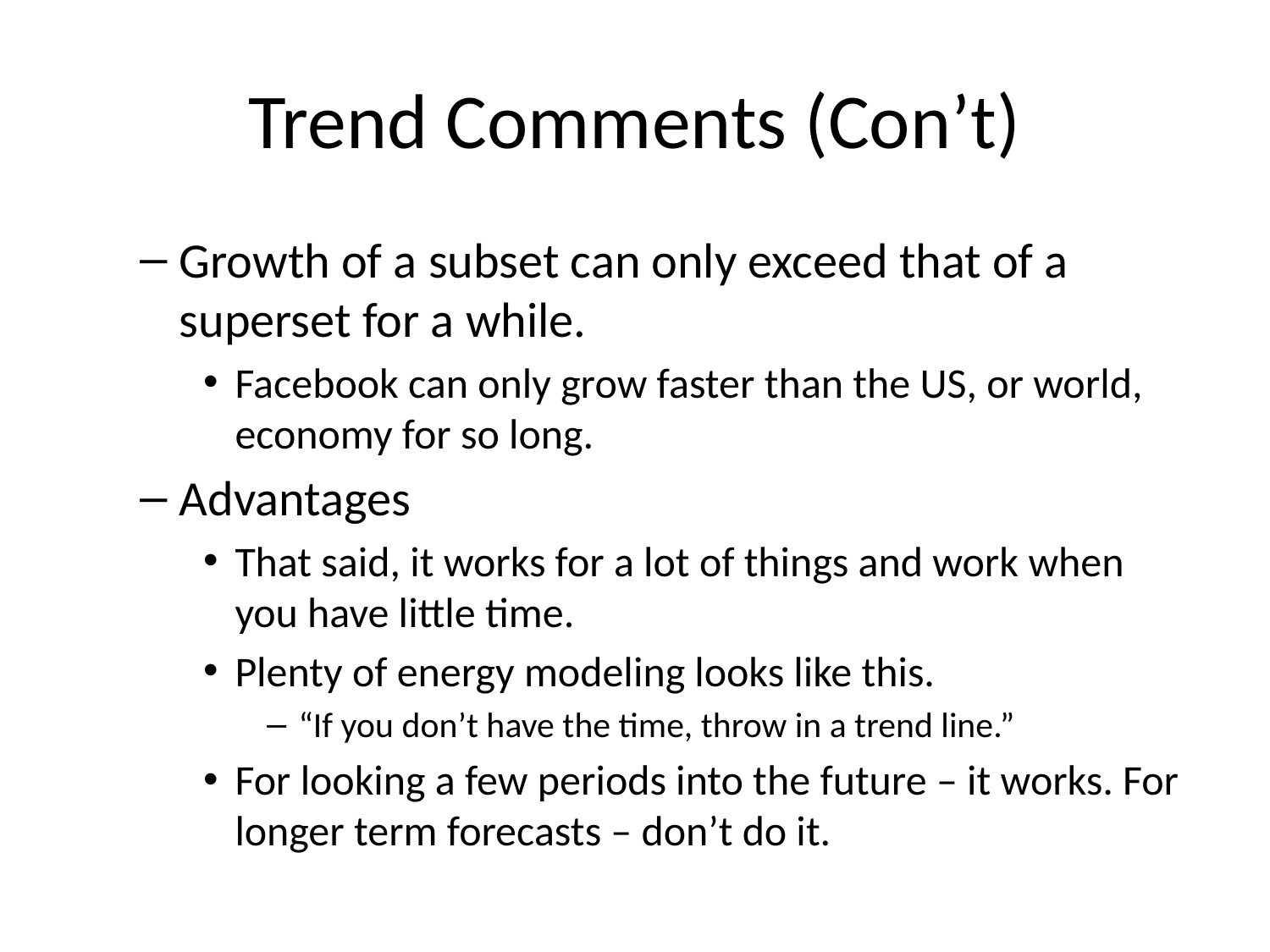

# Trend Comments (Con’t)
Growth of a subset can only exceed that of a superset for a while.
Facebook can only grow faster than the US, or world, economy for so long.
Advantages
That said, it works for a lot of things and work when you have little time.
Plenty of energy modeling looks like this.
“If you don’t have the time, throw in a trend line.”
For looking a few periods into the future – it works. For longer term forecasts – don’t do it.